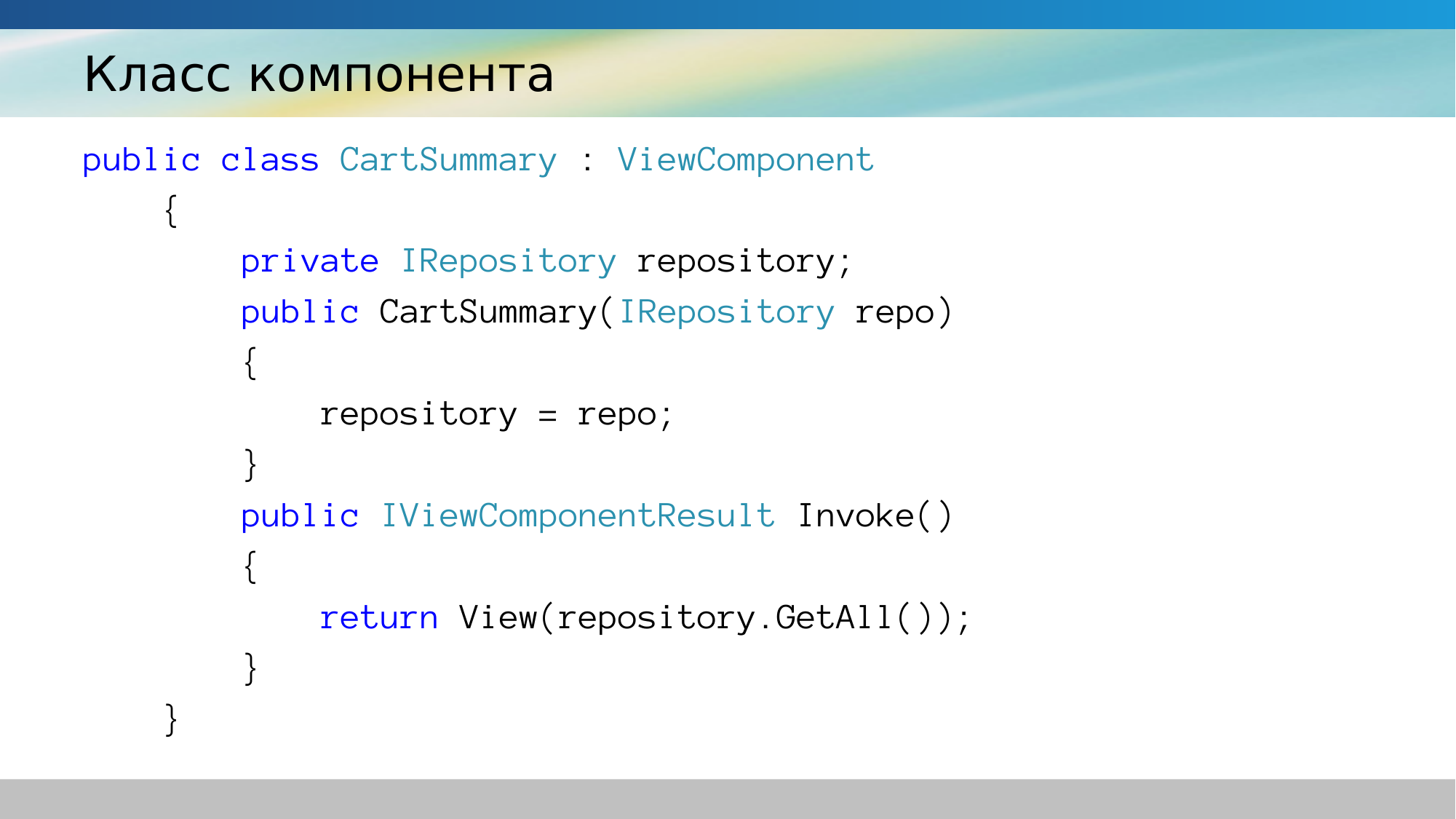

# Класс компонента
public class CartSummary : ViewComponent
    {
        private IRepository repository;
        public CartSummary(IRepository repo)
        {
            repository = repo;
        }
        public IViewComponentResult Invoke()
        {
            return View(repository.GetAll());
        }
    }